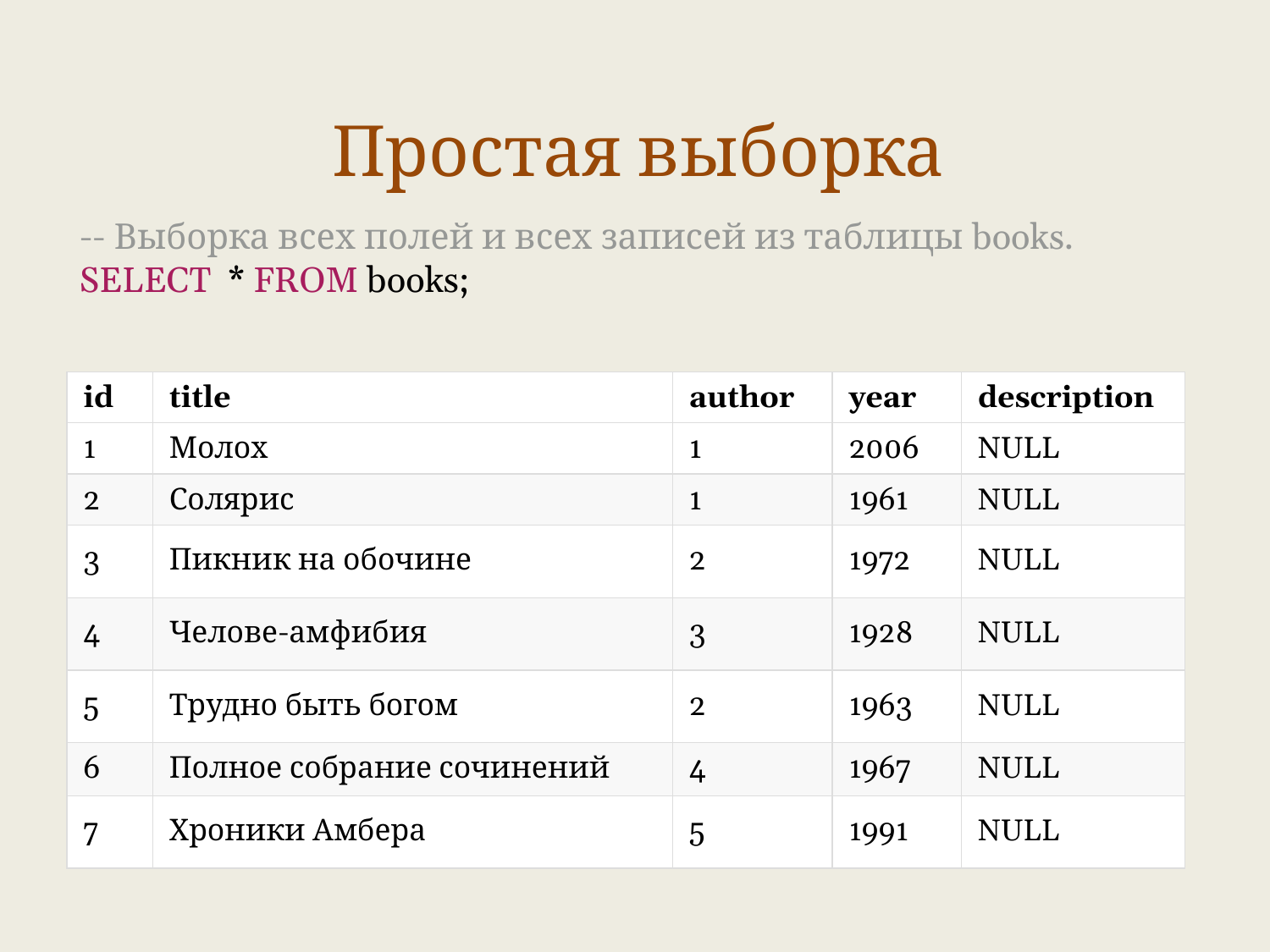

Простая выборка
-- Выборка всех полей и всех записей из таблицы books.
SELECT  * FROM books;
| id | title | author | year | description |
| --- | --- | --- | --- | --- |
| 1 | Молох | 1 | 2006 | NULL |
| 2 | Солярис | 1 | 1961 | NULL |
| 3 | Пикник на обочине | 2 | 1972 | NULL |
| 4 | Челове-амфибия | 3 | 1928 | NULL |
| 5 | Трудно быть богом | 2 | 1963 | NULL |
| 6 | Полное собрание сочинений | 4 | 1967 | NULL |
| 7 | Хроники Амбера | 5 | 1991 | NULL |